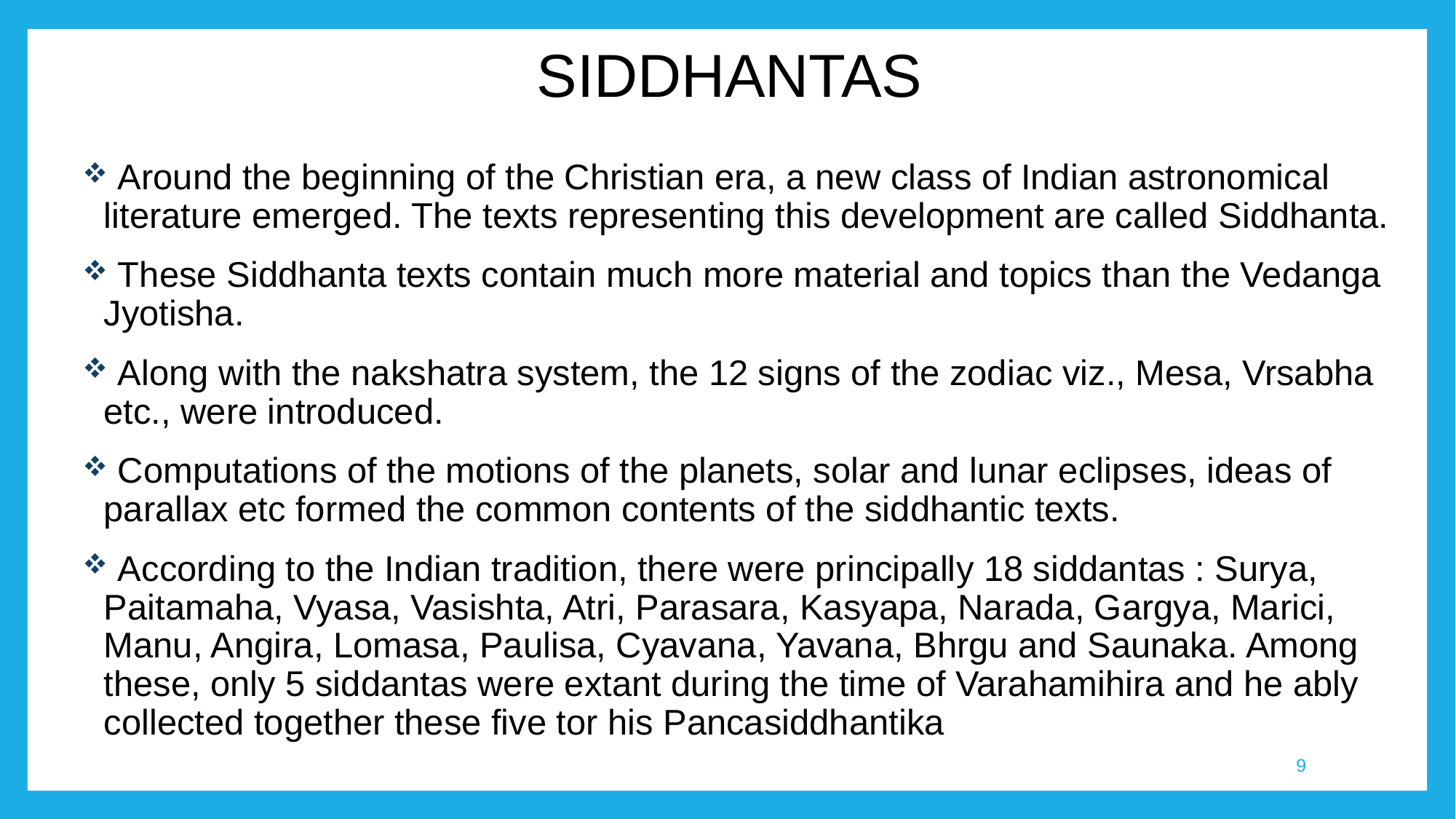

# SIDDHANTAS
 Around the beginning of the Christian era, a new class of Indian astronomical literature emerged. The texts representing this development are called Siddhanta.
 These Siddhanta texts contain much more material and topics than the Vedanga Jyotisha.
 Along with the nakshatra system, the 12 signs of the zodiac viz., Mesa, Vrsabha etc., were introduced.
 Computations of the motions of the planets, solar and lunar eclipses, ideas of parallax etc formed the common contents of the siddhantic texts.
 According to the Indian tradition, there were principally 18 siddantas : Surya, Paitamaha, Vyasa, Vasishta, Atri, Parasara, Kasyapa, Narada, Gargya, Marici, Manu, Angira, Lomasa, Paulisa, Cyavana, Yavana, Bhrgu and Saunaka. Among these, only 5 siddantas were extant during the time of Varahamihira and he ably collected together these five tor his Pancasiddhantika
9